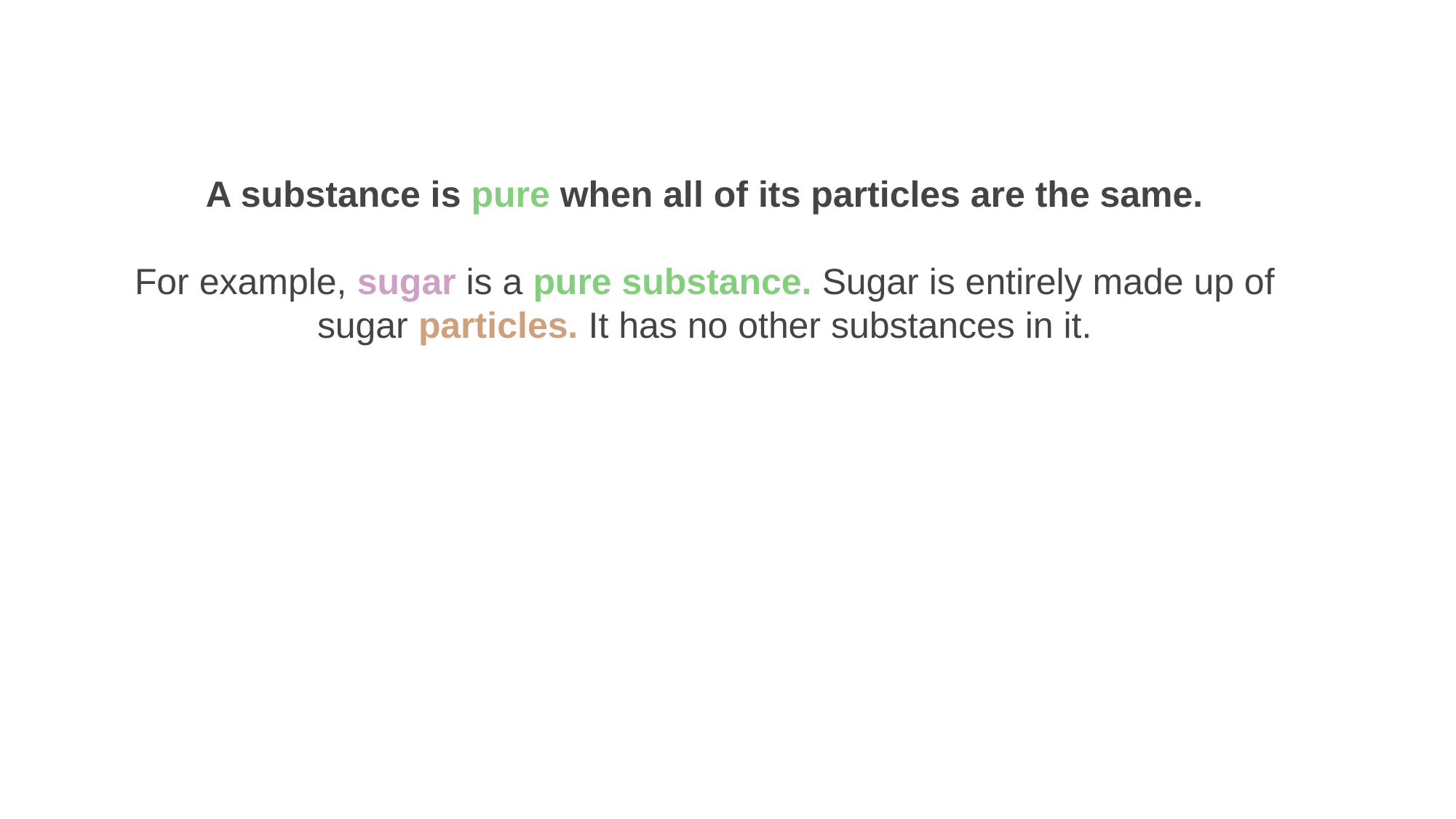

A substance is pure when all of its particles are the same.

For example, sugar is a pure substance. Sugar is entirely made up of sugar particles. It has no other substances in it.